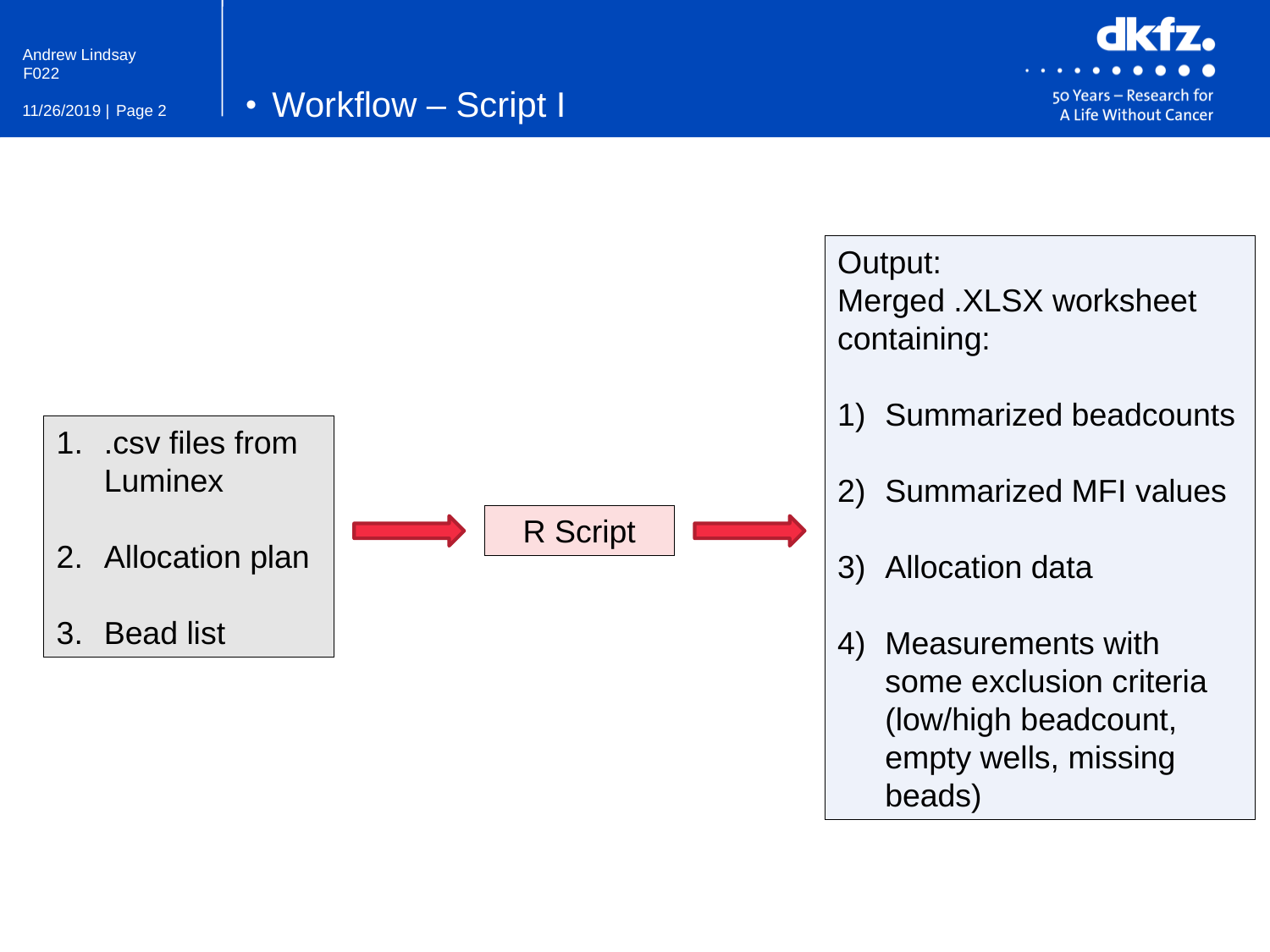

Workflow – Script I
Output:
Merged .XLSX worksheet containing:

Summarized beadcounts

Summarized MFI values

Allocation data

Measurements with some exclusion criteria (low/high beadcount, empty wells, missing beads)
.csv files from Luminex

Allocation plan

Bead list
R Script